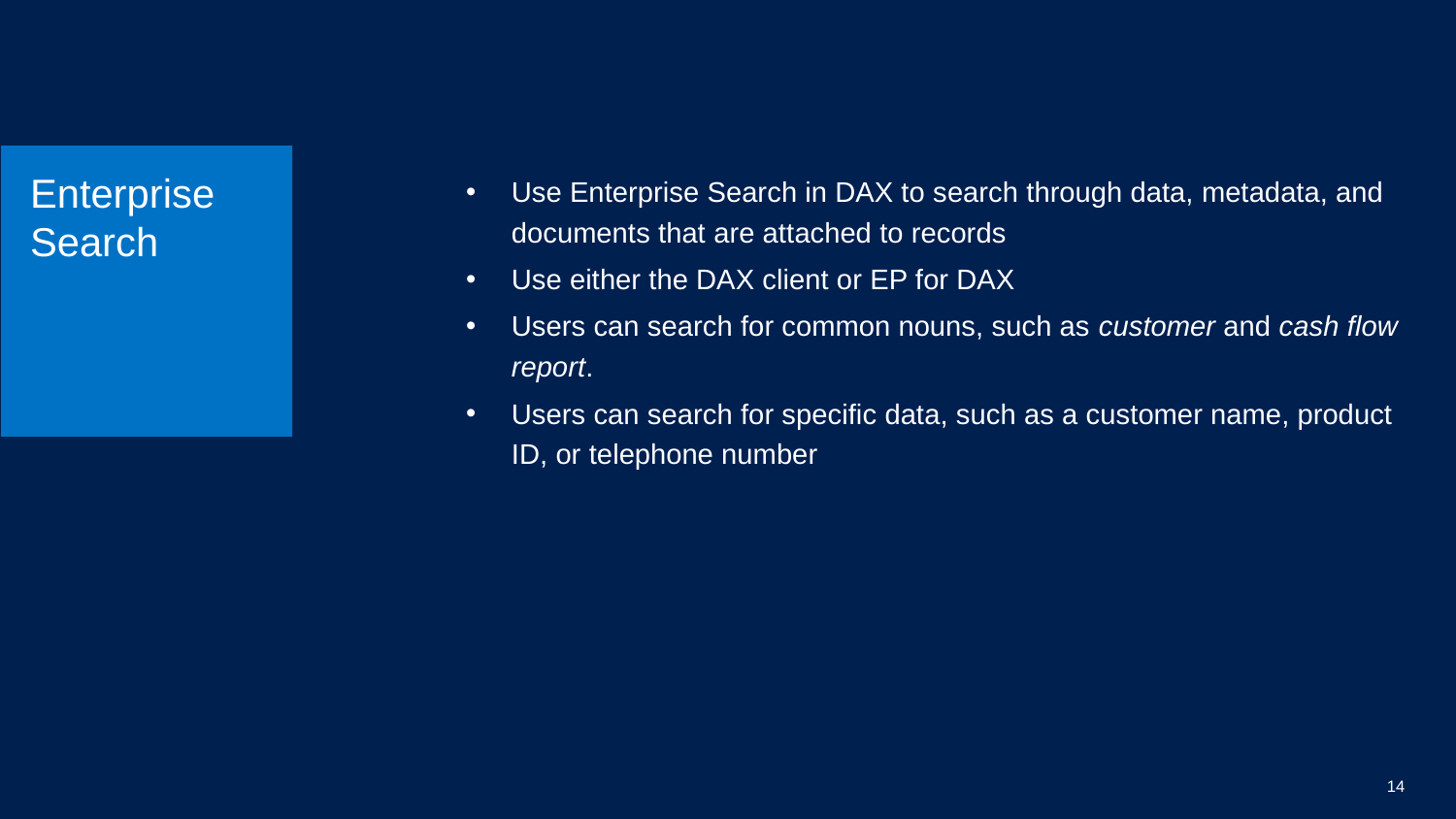

# Enterprise Search
Use Enterprise Search in DAX to search through data, metadata, and documents that are attached to records
Use either the DAX client or EP for DAX
Users can search for common nouns, such as customer and cash flow report.
Users can search for specific data, such as a customer name, product ID, or telephone number
14